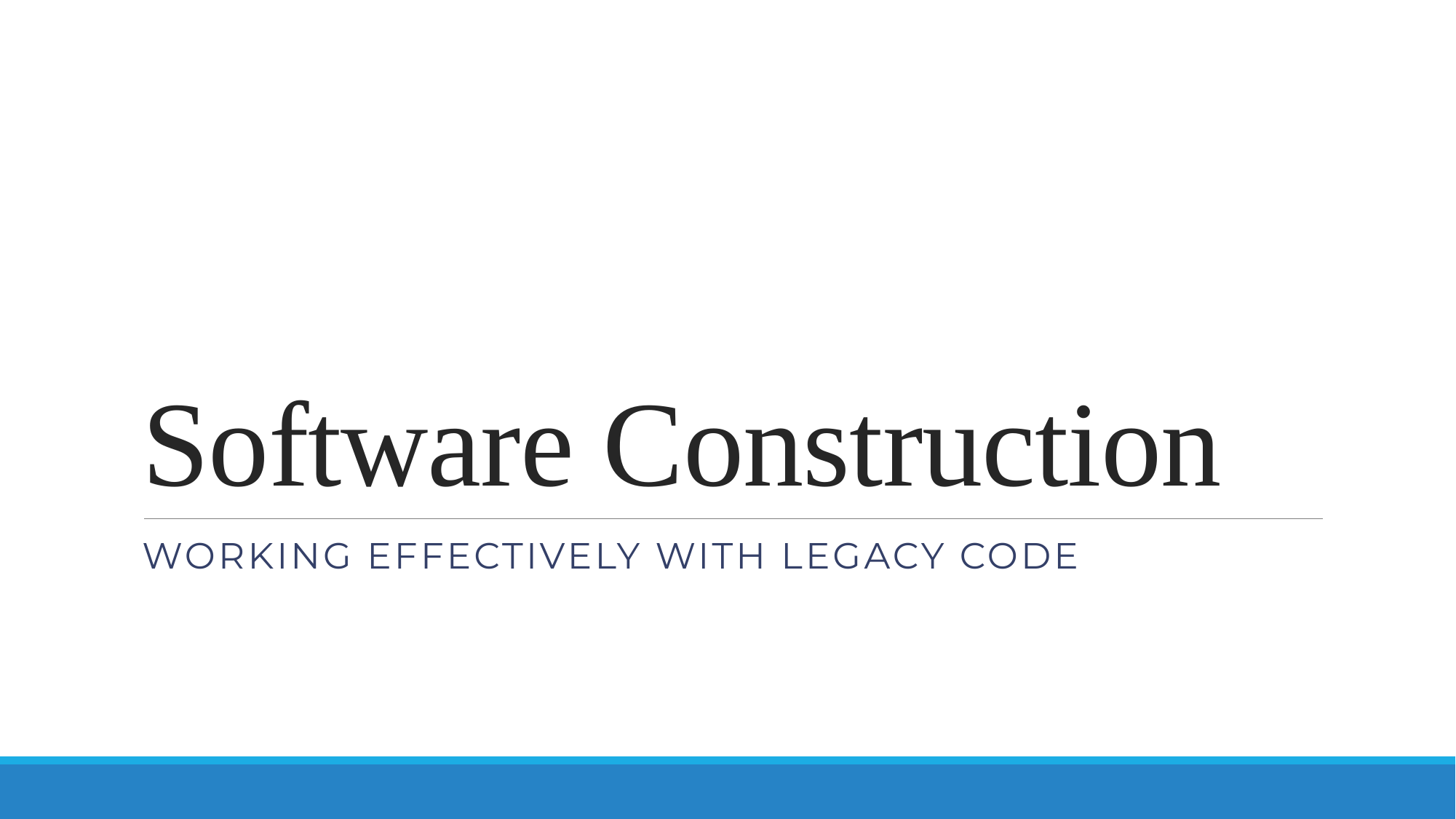

# Software Construction
Working Effectively with Legacy Code